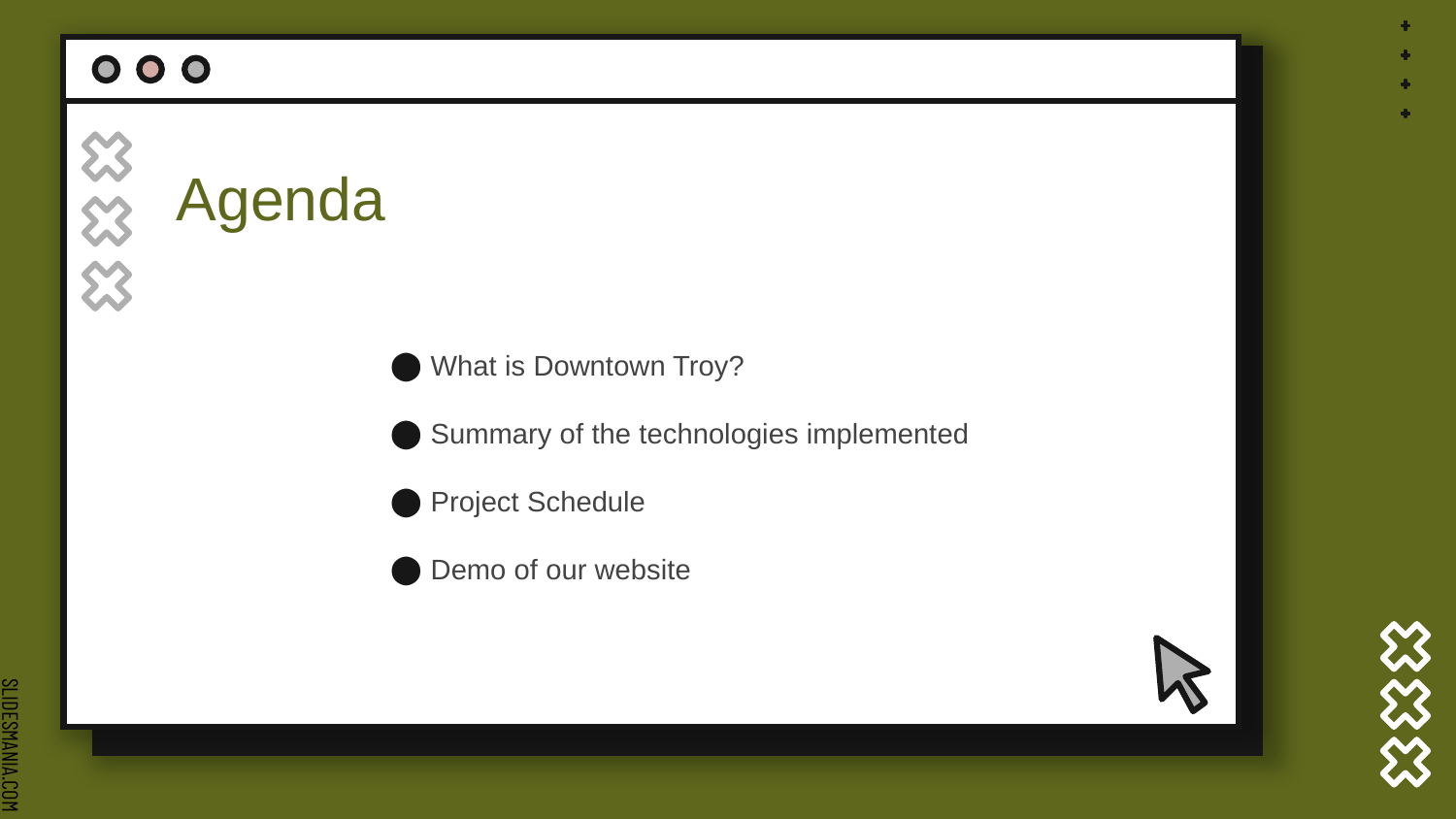

# Agenda
What is Downtown Troy?
Summary of the technologies implemented
Project Schedule
Demo of our website